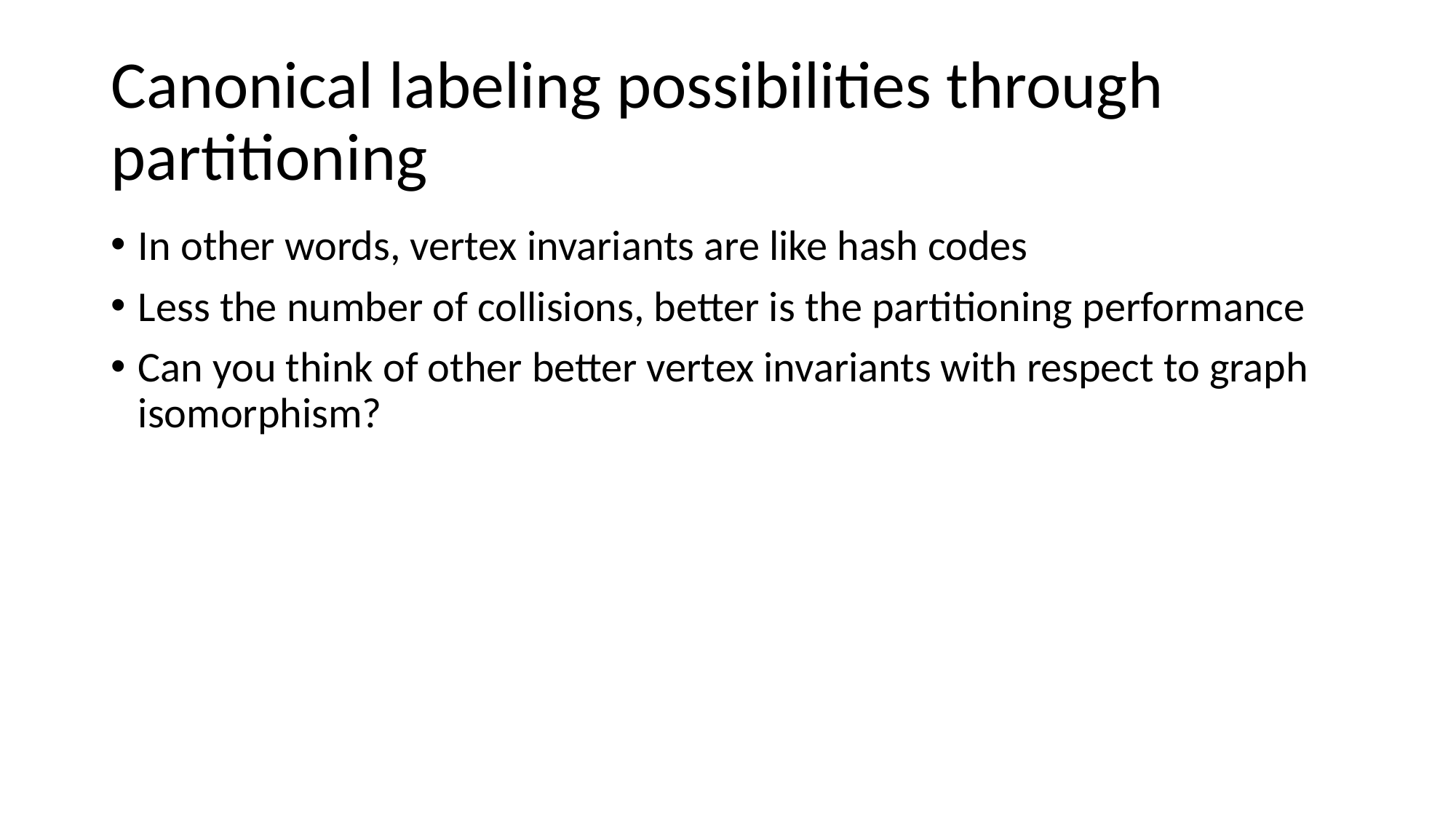

# Canonical labeling possibilities through partitioning
In other words, vertex invariants are like hash codes
Less the number of collisions, better is the partitioning performance
Can you think of other better vertex invariants with respect to graph isomorphism?